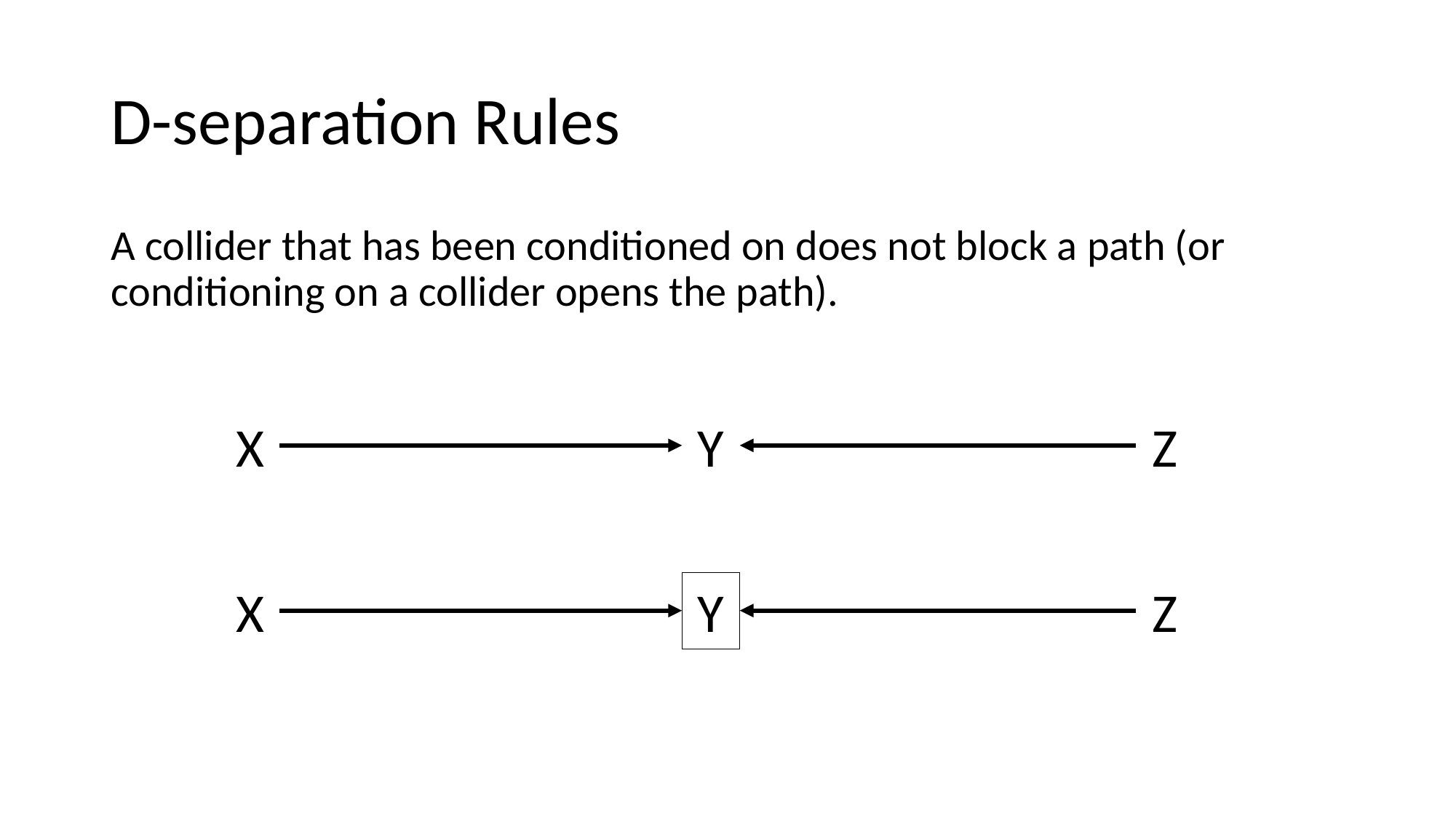

# D-separation Rules
A collider that has been conditioned on does not block a path (or conditioning on a collider opens the path).
X
Y
Z
X
Y
Z